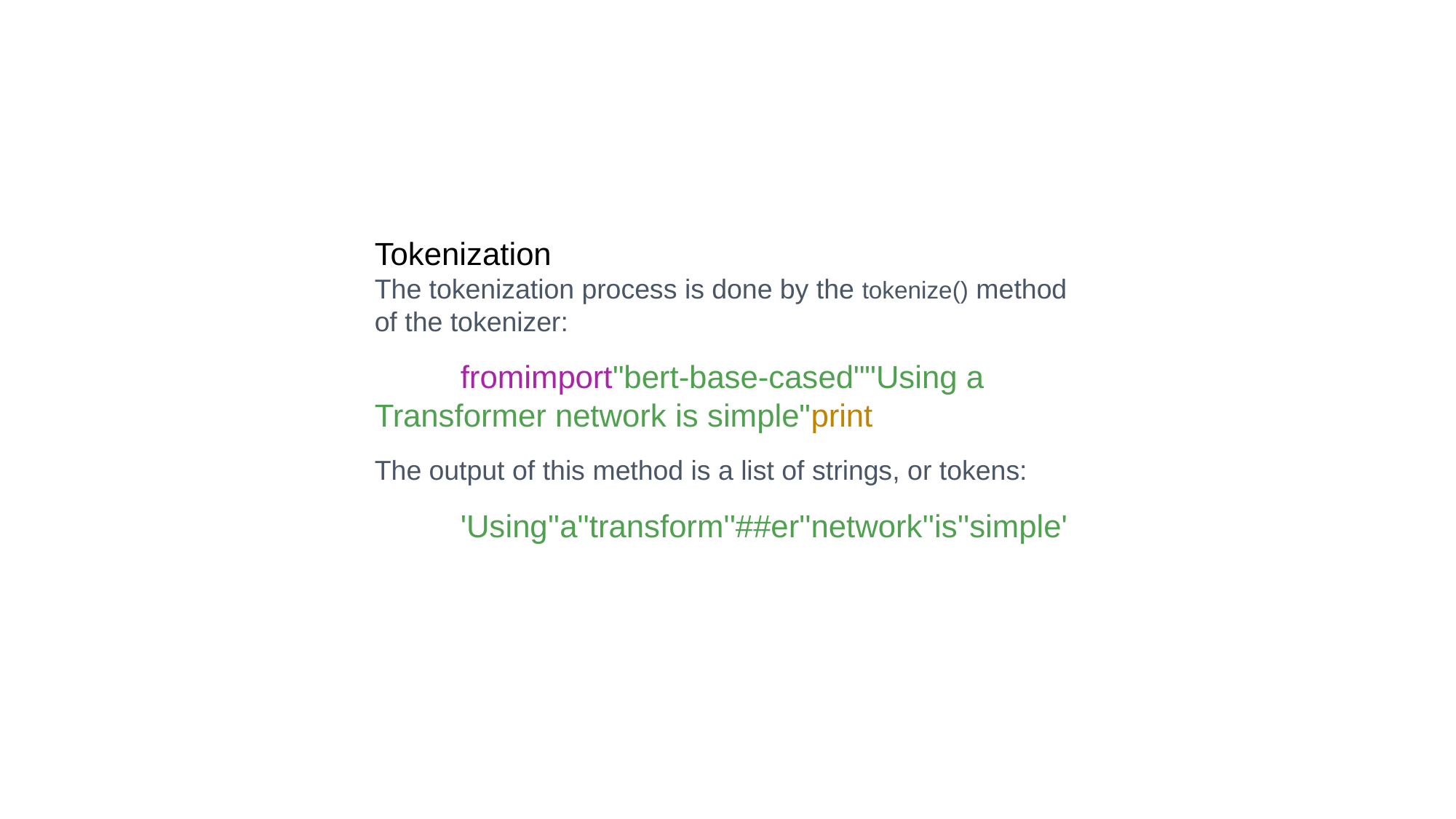

Tokenization
The tokenization process is done by the tokenize() method of the tokenizer:
Copiedfromimport"bert-base-cased""Using a Transformer network is simple"print
The output of this method is a list of strings, or tokens:
Copied'Using''a''transform''##er''network''is''simple'